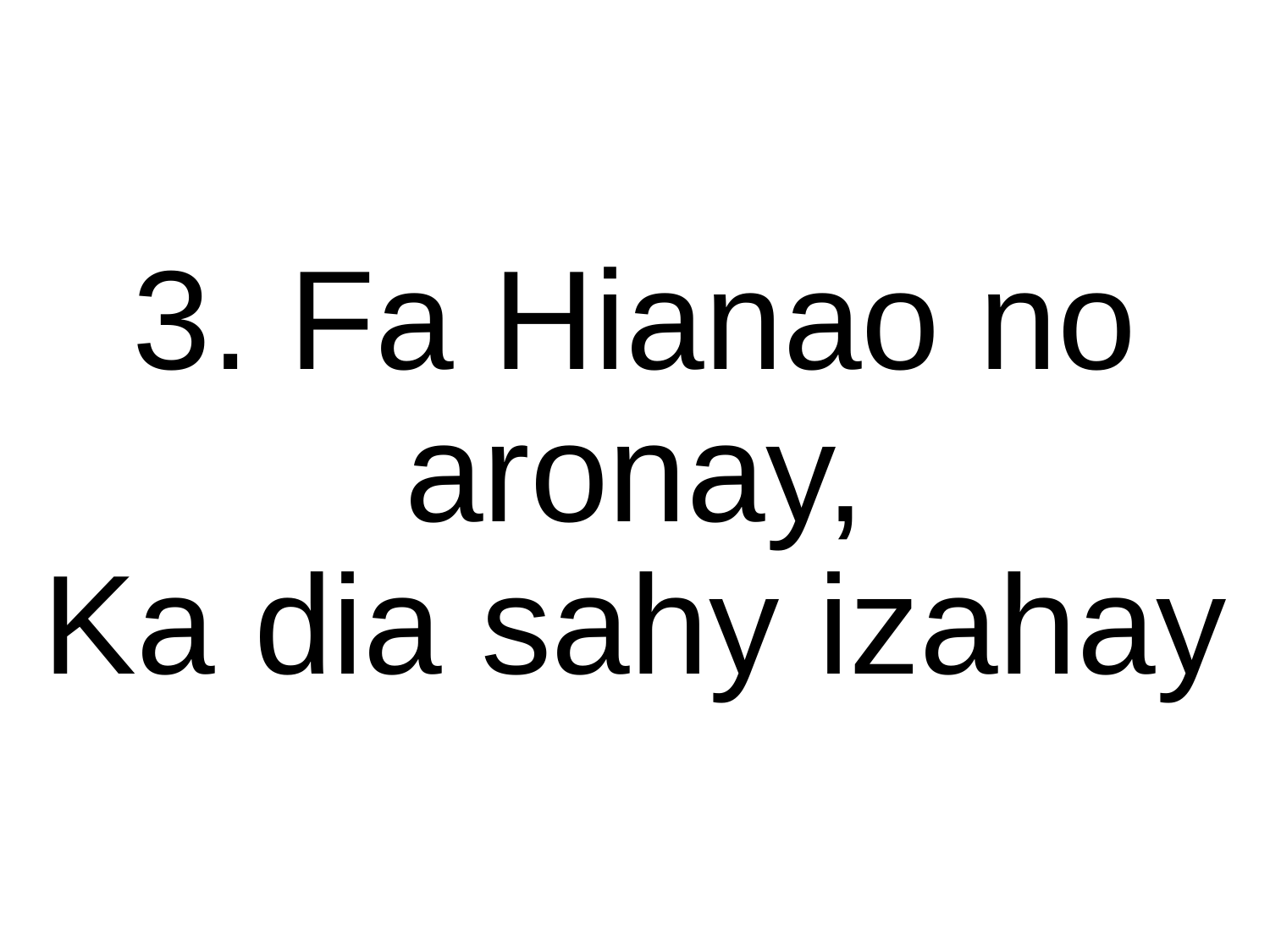

3. Fa Hianao no aronay,
Ka dia sahy izahay